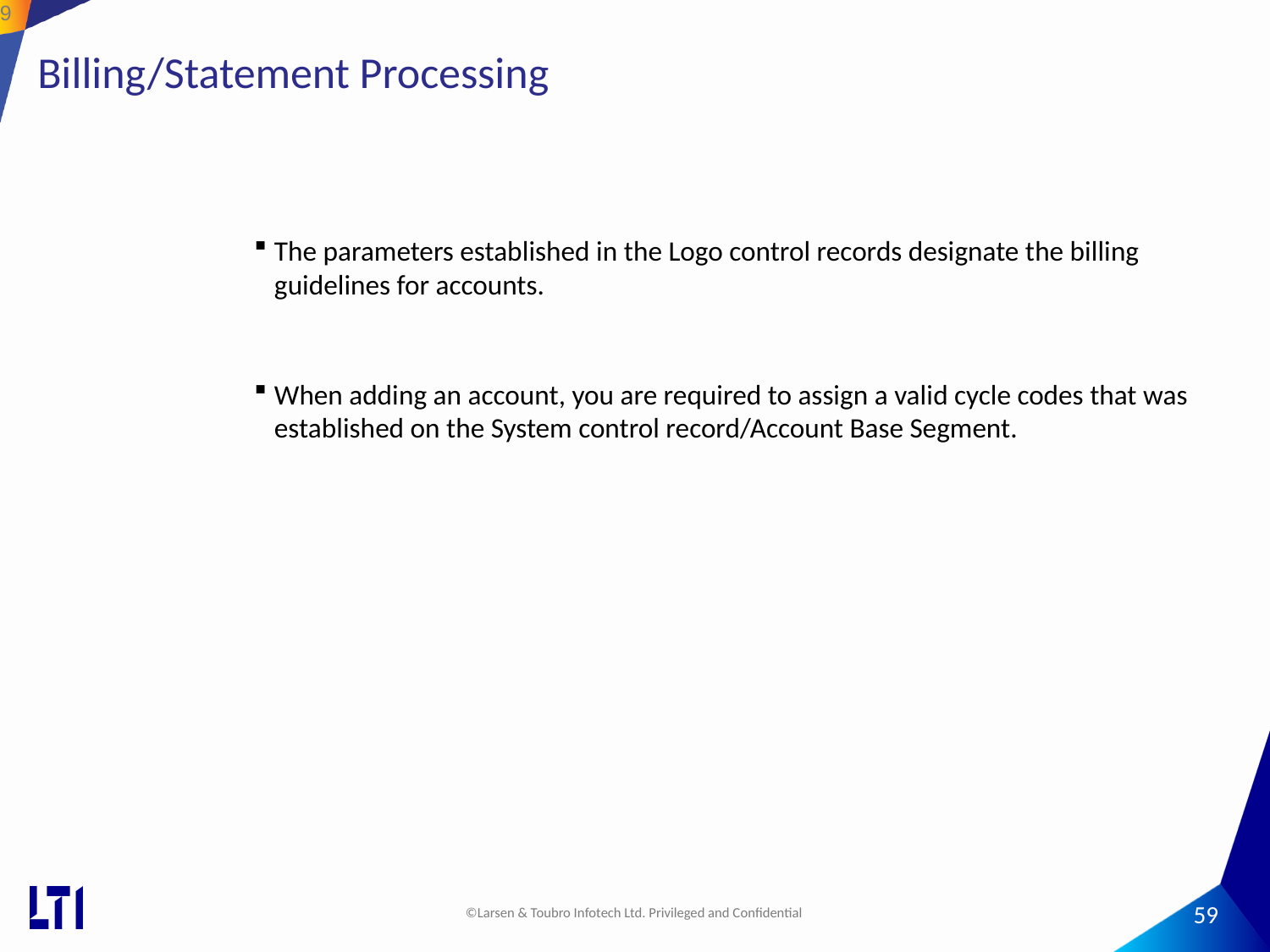

59
# Billing/Statement Processing
The parameters established in the Logo control records designate the billing guidelines for accounts.

When adding an account, you are required to assign a valid cycle codes that was established on the System control record/Account Base Segment.